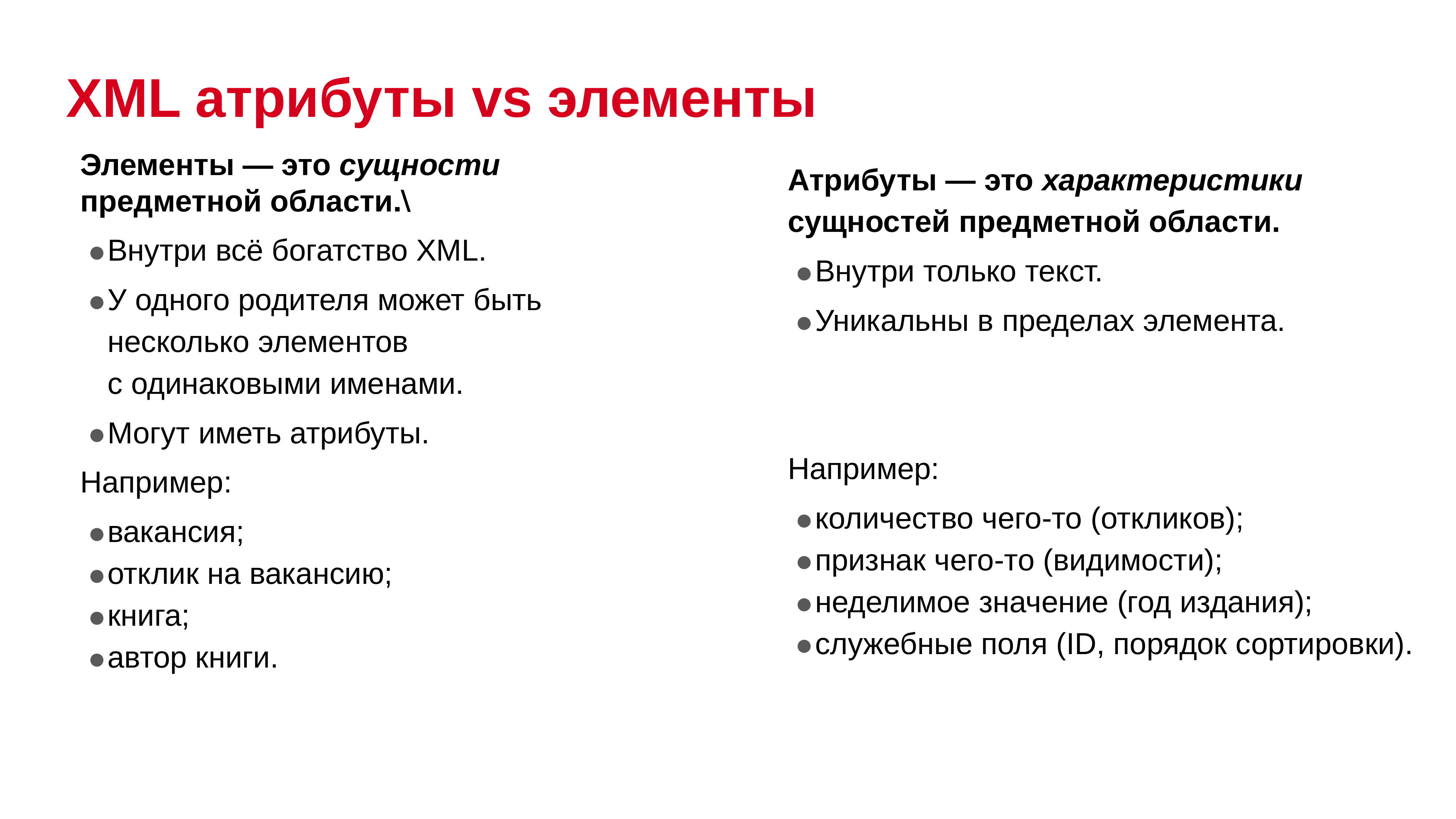

XML атрибуты vs элементы
Элементы — это сущности
предметной области.\
Внутри всё богатство XML.
У одного родителя может быть
несколько элементов
с одинаковыми именами.
Могут иметь атрибуты.
Например:
вакансия;
отклик на вакансию;
книга;
автор книги.
Атрибуты — это характеристики
сущностей предметной области.
Внутри только текст.
Уникальны в пределах элемента.

Например:
количество чего-то (откликов);
признак чего-то (видимости);
неделимое значение (год издания);
служебные поля (ID, порядок сортировки).
81